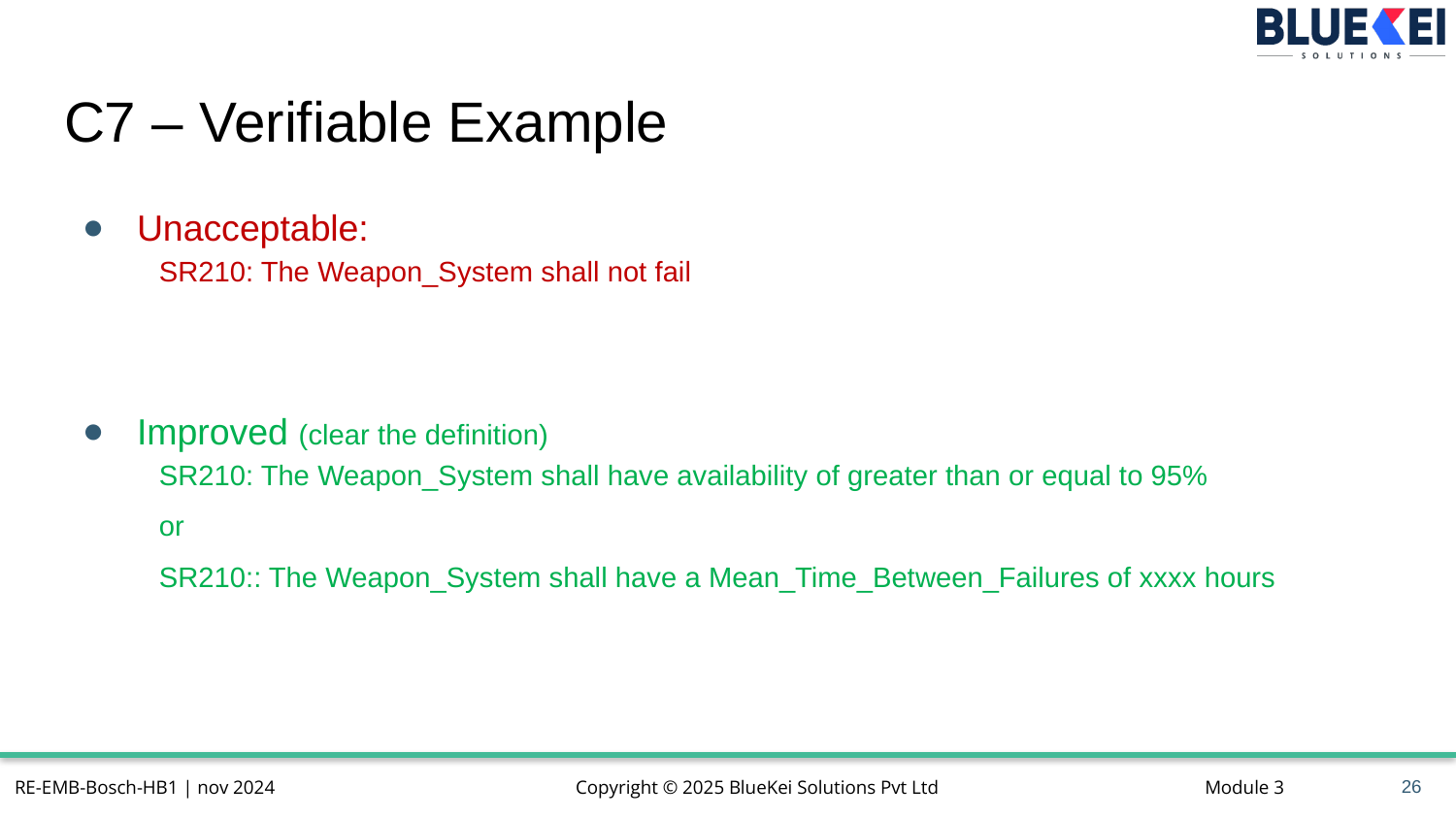

# C7 – Verifiable Example
Unacceptable:
SR210: The Weapon_System shall not fail

Improved (clear the definition)
SR210: The Weapon_System shall have availability of greater than or equal to 95%
or
SR210:: The Weapon_System shall have a Mean_Time_Between_Failures of xxxx hours

26